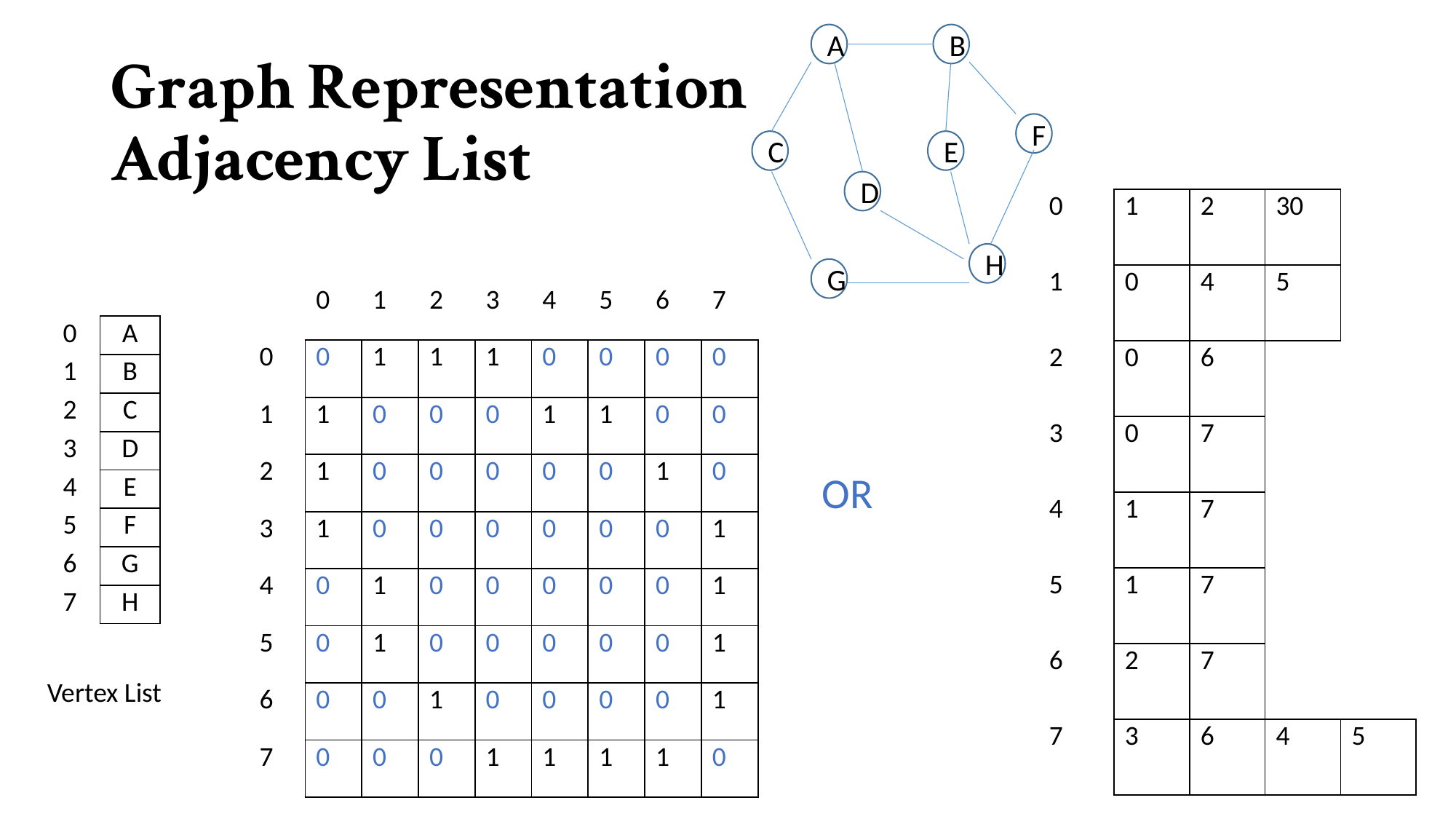

A
B
F
E
C
D
H
G
# Graph Representation Adjacency List
| 0 | 1 | 2 | 30 |  |
| --- | --- | --- | --- | --- |
| 1 | 0 | 4 | 5 |  |
| 2 | 0 | 6 |  |  |
| 3 | 0 | 7 |  |  |
| 4 | 1 | 7 |  |  |
| 5 | 1 | 7 |  |  |
| 6 | 2 | 7 |  |  |
| 7 | 3 | 6 | 4 | 5 |
|  | 0 | 1 | 2 | 3 | 4 | 5 | 6 | 7 |
| --- | --- | --- | --- | --- | --- | --- | --- | --- |
| 0 | 0 | 1 | 1 | 1 | 0 | 0 | 0 | 0 |
| 1 | 1 | 0 | 0 | 0 | 1 | 1 | 0 | 0 |
| 2 | 1 | 0 | 0 | 0 | 0 | 0 | 1 | 0 |
| 3 | 1 | 0 | 0 | 0 | 0 | 0 | 0 | 1 |
| 4 | 0 | 1 | 0 | 0 | 0 | 0 | 0 | 1 |
| 5 | 0 | 1 | 0 | 0 | 0 | 0 | 0 | 1 |
| 6 | 0 | 0 | 1 | 0 | 0 | 0 | 0 | 1 |
| 7 | 0 | 0 | 0 | 1 | 1 | 1 | 1 | 0 |
| 0 | A |
| --- | --- |
| 1 | B |
| 2 | C |
| 3 | D |
| 4 | E |
| 5 | F |
| 6 | G |
| 7 | H |
OR
Vertex List